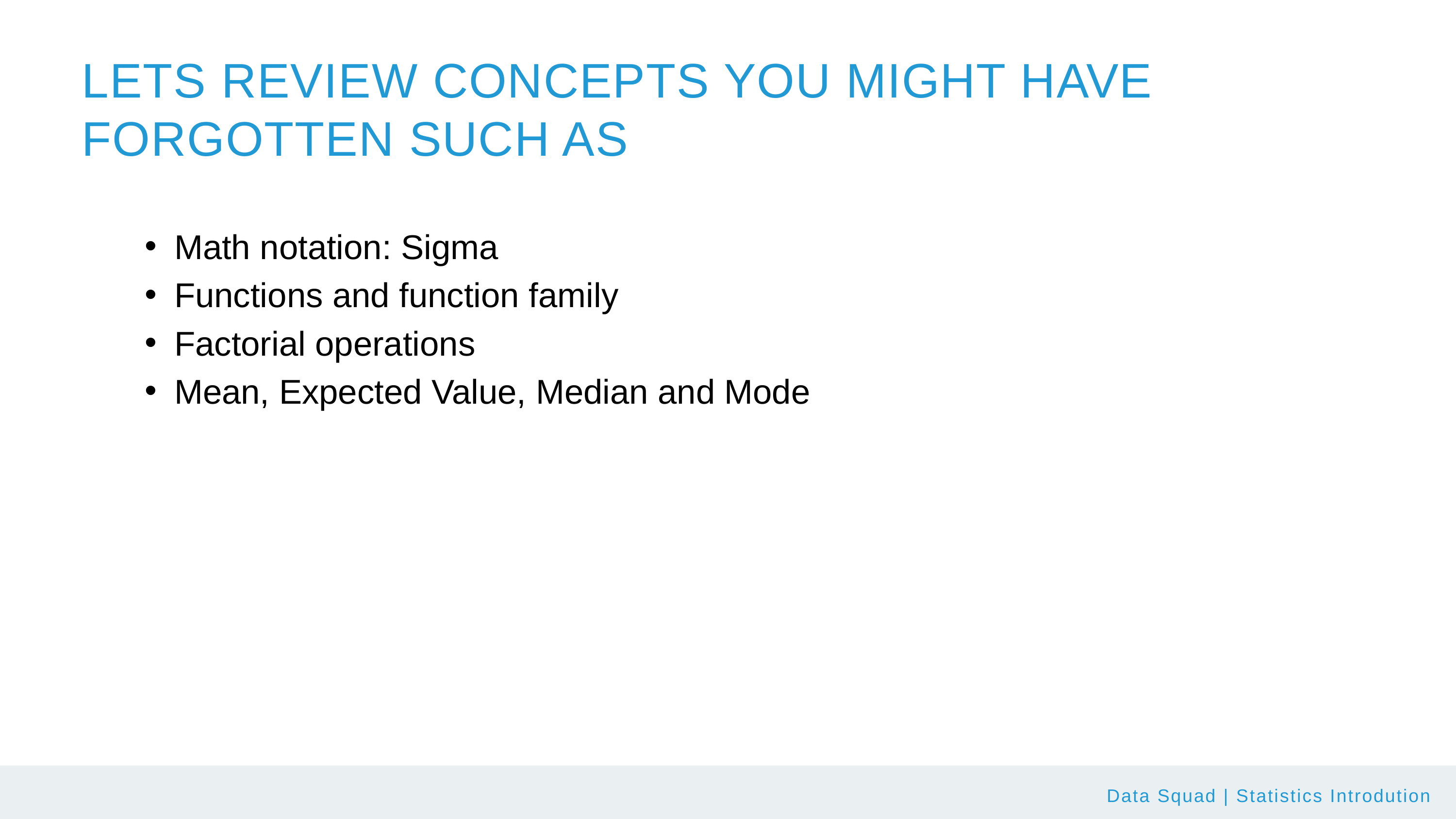

LETS REVIEW CONCEPTS YOU MIGHT HAVE FORGOTTEN SUCH AS
Math notation: Sigma
Functions and function family
Factorial operations
Mean, Expected Value, Median and Mode

Data Squad | Statistics Introdution